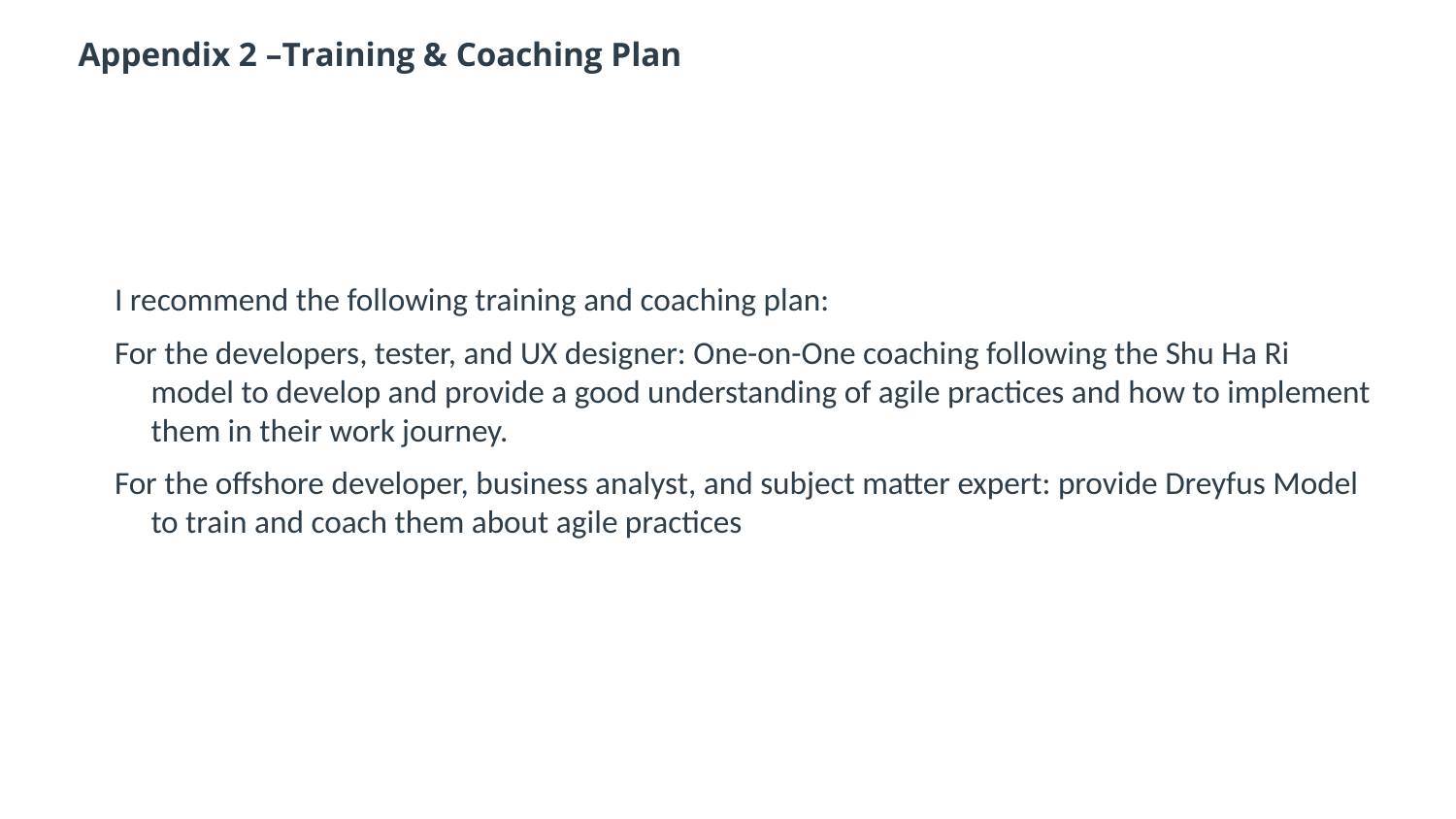

# Appendix 2 –Training & Coaching Plan
I recommend the following training and coaching plan:
For the developers, tester, and UX designer: One-on-One coaching following the Shu Ha Ri model to develop and provide a good understanding of agile practices and how to implement them in their work journey.
For the offshore developer, business analyst, and subject matter expert: provide Dreyfus Model to train and coach them about agile practices